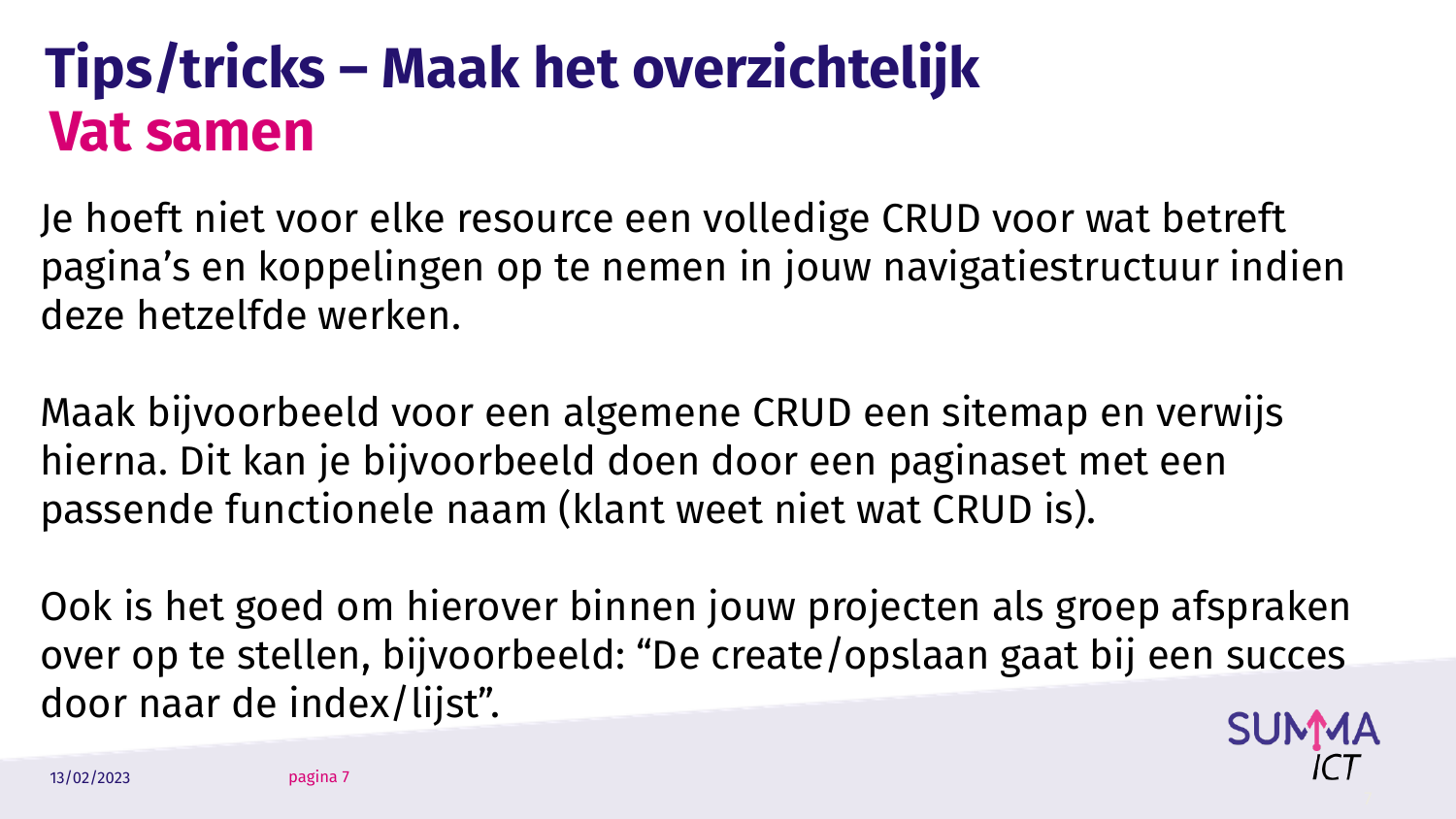

# Tips/tricks – Maak het overzichtelijk
Vat samen
Je hoeft niet voor elke resource een volledige CRUD voor wat betreft pagina’s en koppelingen op te nemen in jouw navigatiestructuur indien deze hetzelfde werken.

Maak bijvoorbeeld voor een algemene CRUD een sitemap en verwijs hierna. Dit kan je bijvoorbeeld doen door een paginaset met een passende functionele naam (klant weet niet wat CRUD is).

Ook is het goed om hierover binnen jouw projecten als groep afspraken over op te stellen, bijvoorbeeld: “De create/opslaan gaat bij een succes door naar de index/lijst”.